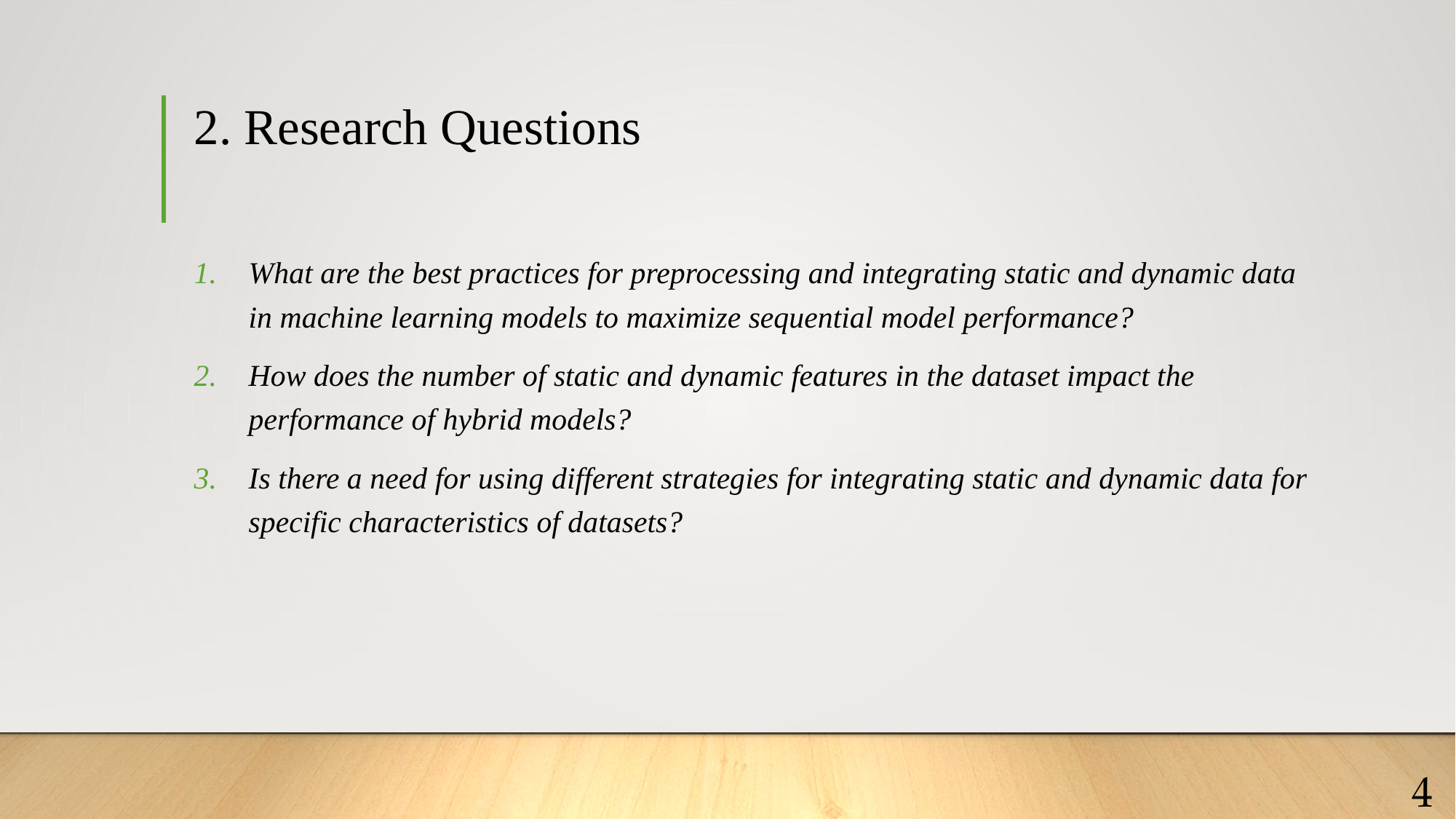

# 2. Research Questions
What are the best practices for preprocessing and integrating static and dynamic data in machine learning models to maximize sequential model performance?
How does the number of static and dynamic features in the dataset impact the performance of hybrid models?
Is there a need for using different strategies for integrating static and dynamic data for specific characteristics of datasets?
4